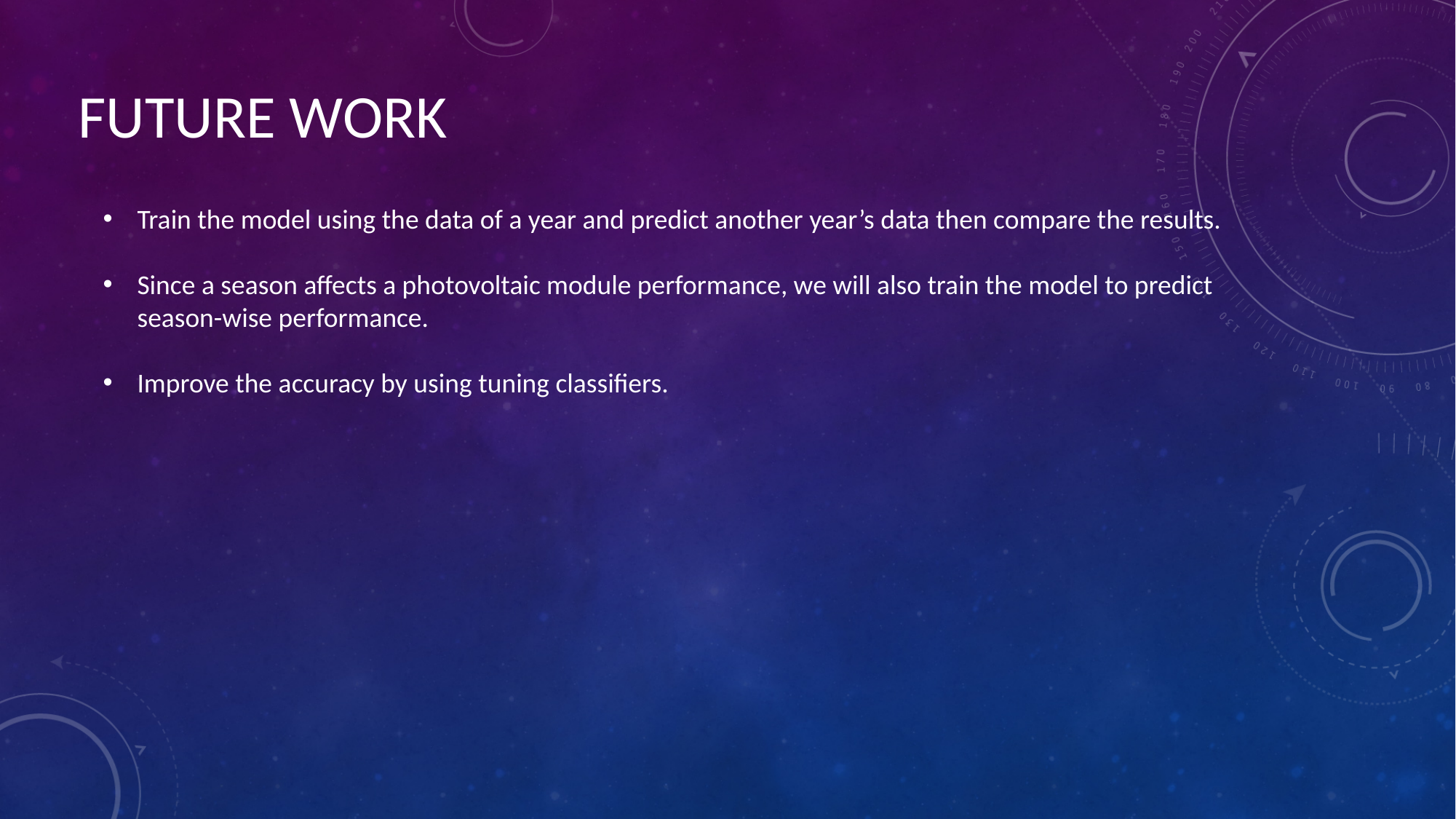

FUTURE WORK
Train the model using the data of a year and predict another year’s data then compare the results.

Since a season affects a photovoltaic module performance, we will also train the model to predict season-wise performance.

Improve the accuracy by using tuning classifiers.